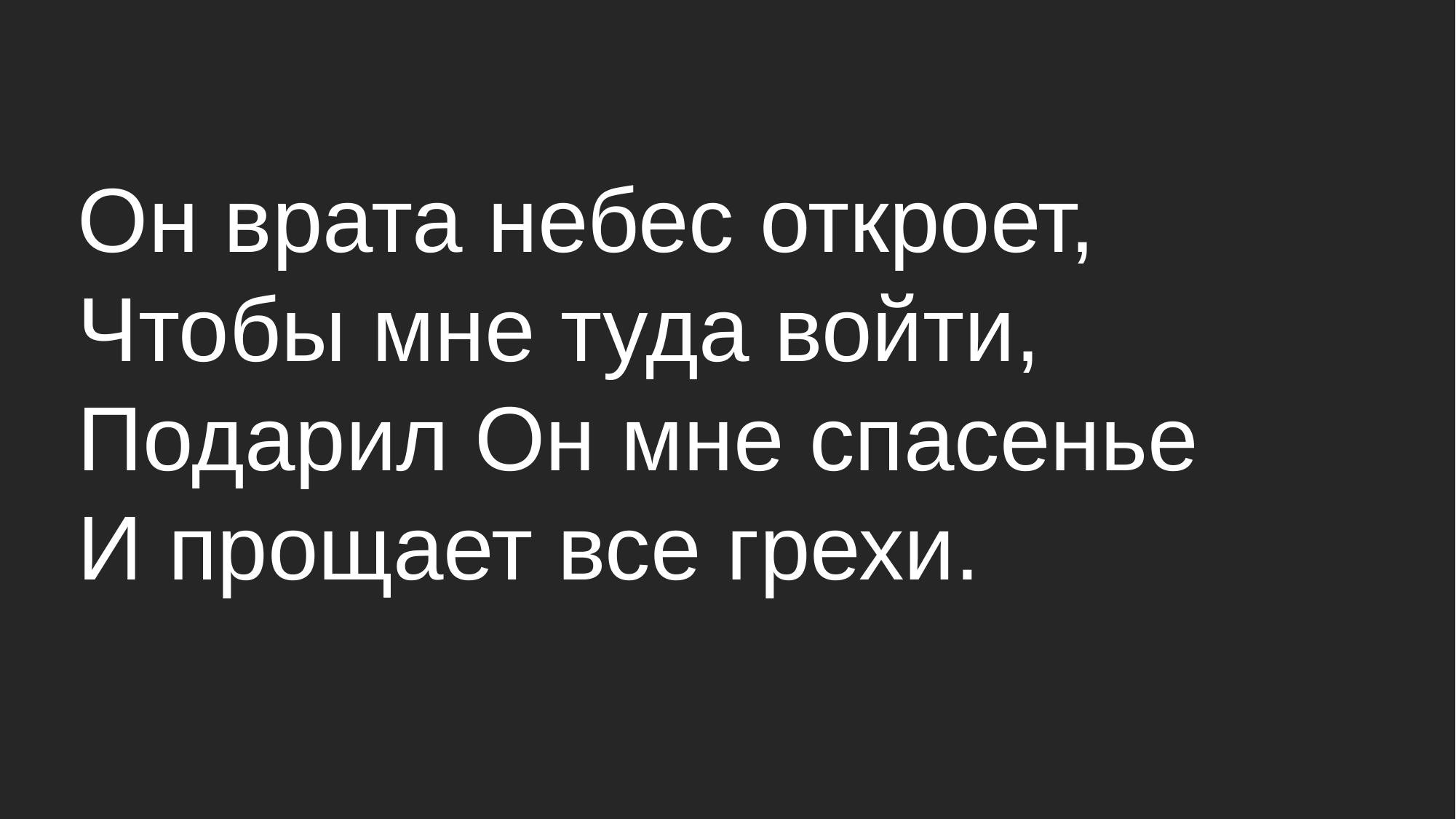

Он врата небес откроет,
Чтобы мне туда войти,
Подарил Он мне спасенье
И прощает все грехи.